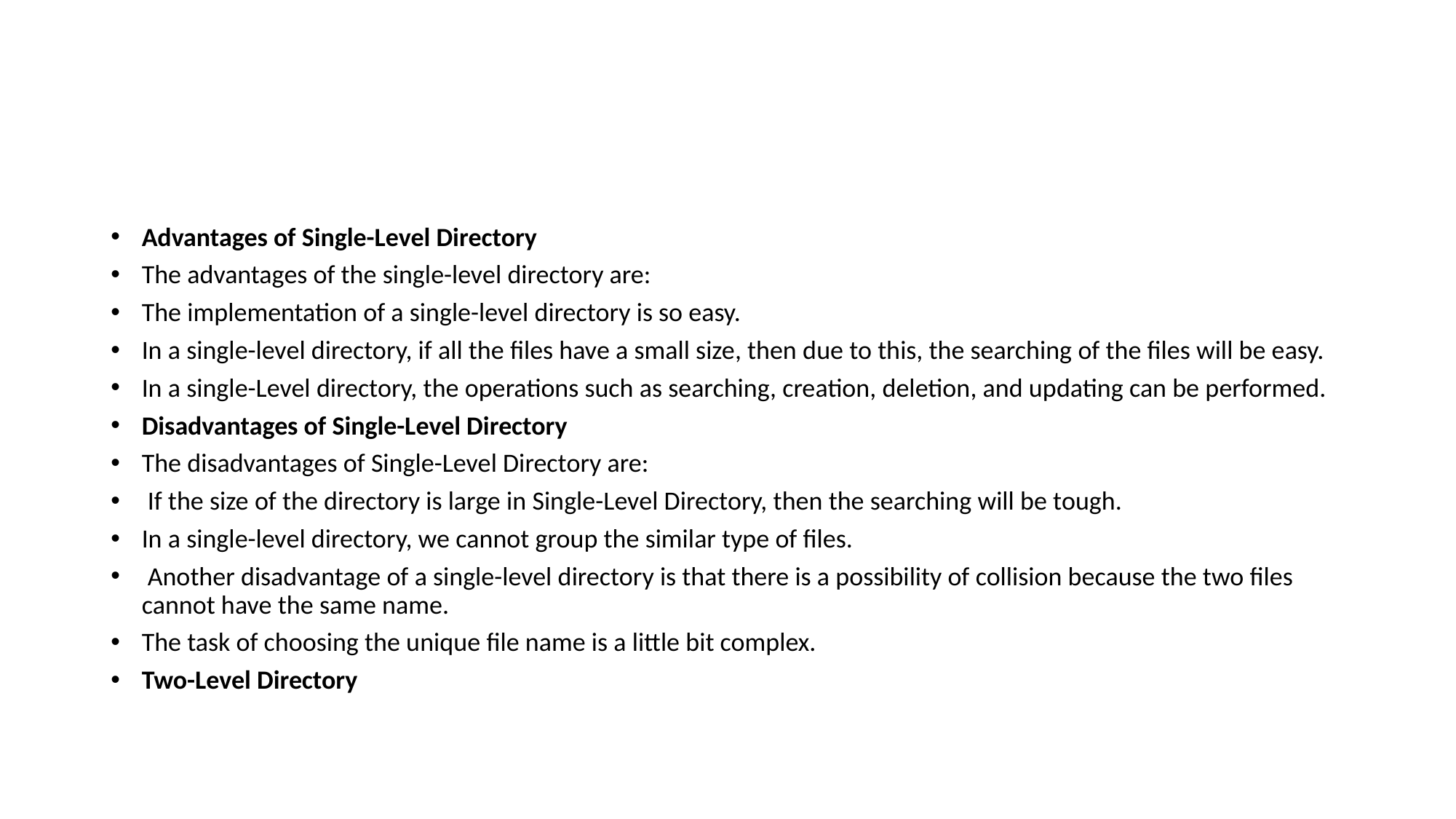

#
Advantages of Single-Level Directory
The advantages of the single-level directory are:
The implementation of a single-level directory is so easy.
In a single-level directory, if all the files have a small size, then due to this, the searching of the files will be easy.
In a single-Level directory, the operations such as searching, creation, deletion, and updating can be performed.
Disadvantages of Single-Level Directory
The disadvantages of Single-Level Directory are:
 If the size of the directory is large in Single-Level Directory, then the searching will be tough.
In a single-level directory, we cannot group the similar type of files.
 Another disadvantage of a single-level directory is that there is a possibility of collision because the two files cannot have the same name.
The task of choosing the unique file name is a little bit complex.
Two-Level Directory